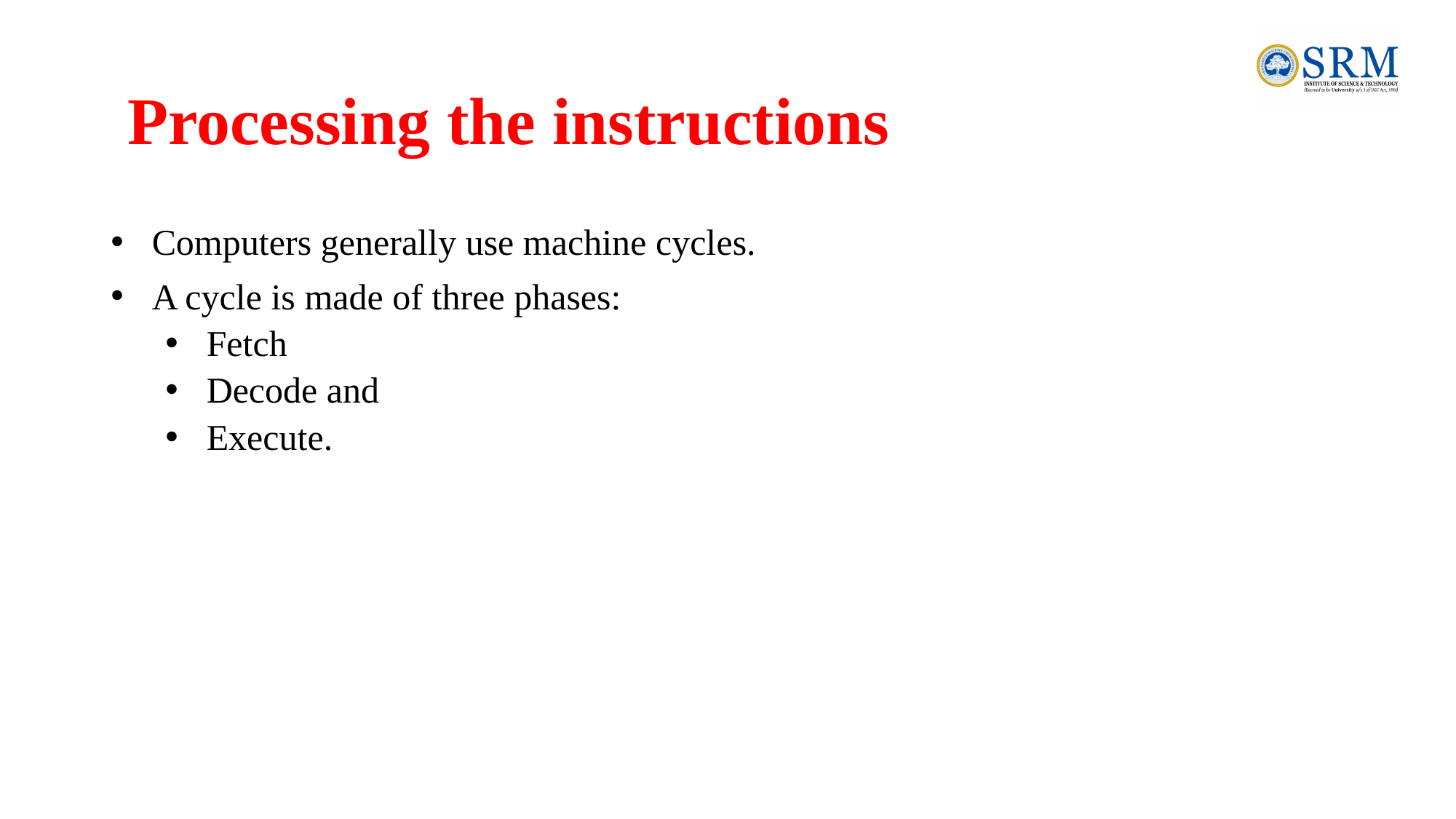

# Processing the instructions
Computers generally use machine cycles.
A cycle is made of three phases:
Fetch
Decode and
Execute.